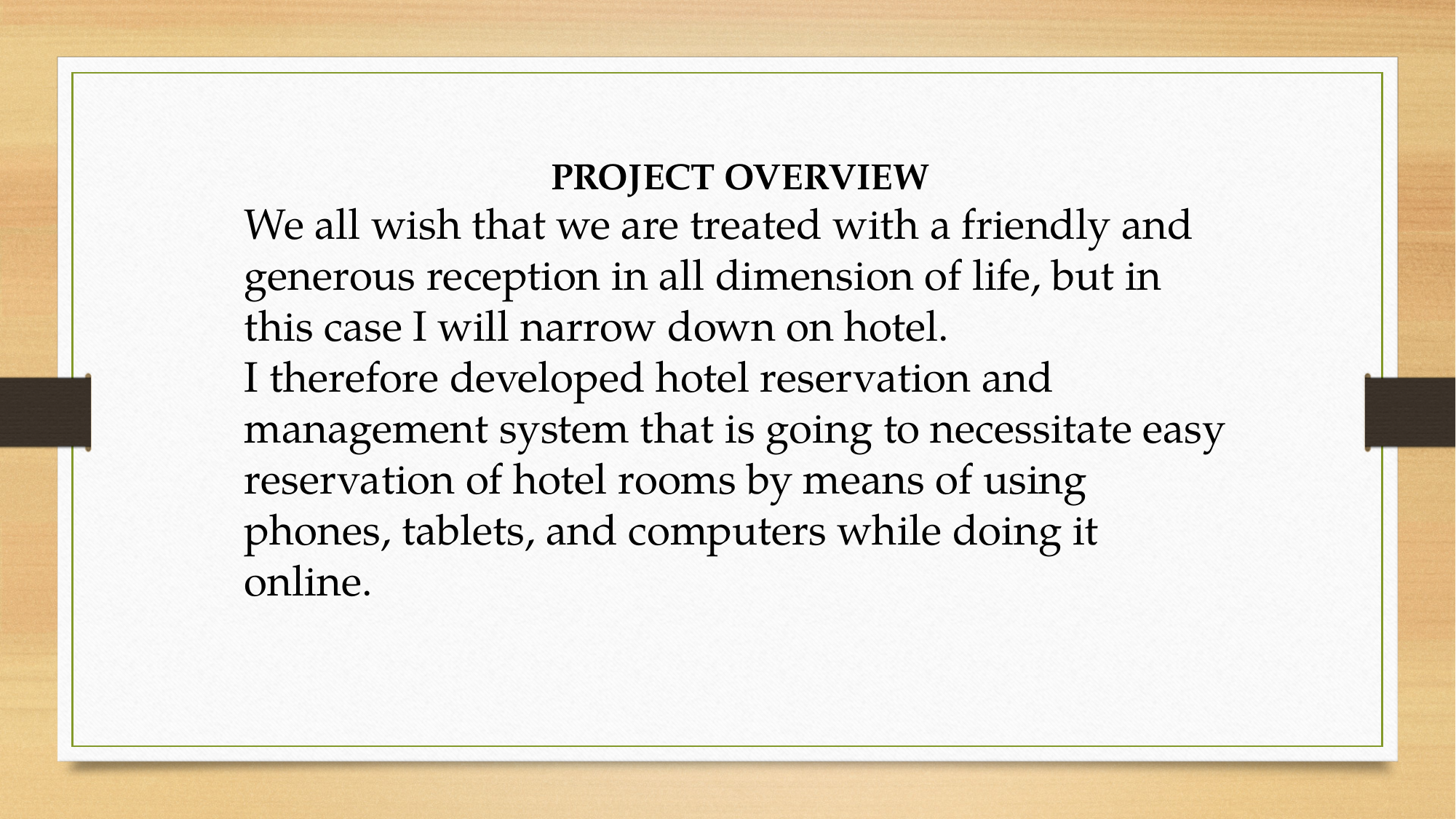

PROJECT OVERVIEW
We all wish that we are treated with a friendly and generous reception in all dimension of life, but in this case I will narrow down on hotel.
I therefore developed hotel reservation and management system that is going to necessitate easy reservation of hotel rooms by means of using phones, tablets, and computers while doing it online.